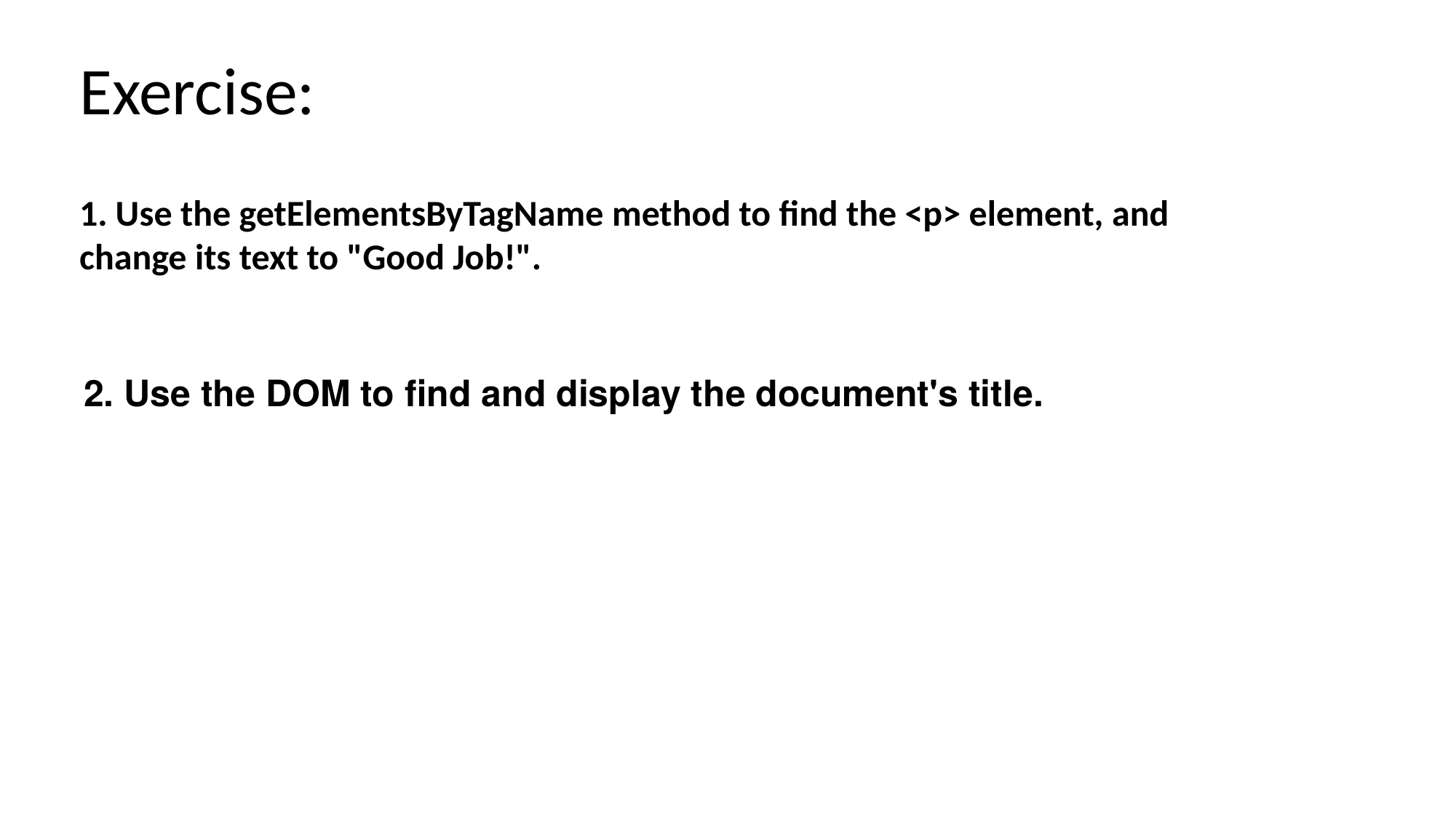

# Exercise:
1. Use the getElementsByTagName method to find the <p> element, and change its text to "Good Job!".
2. Use the DOM to find and display the document's title.